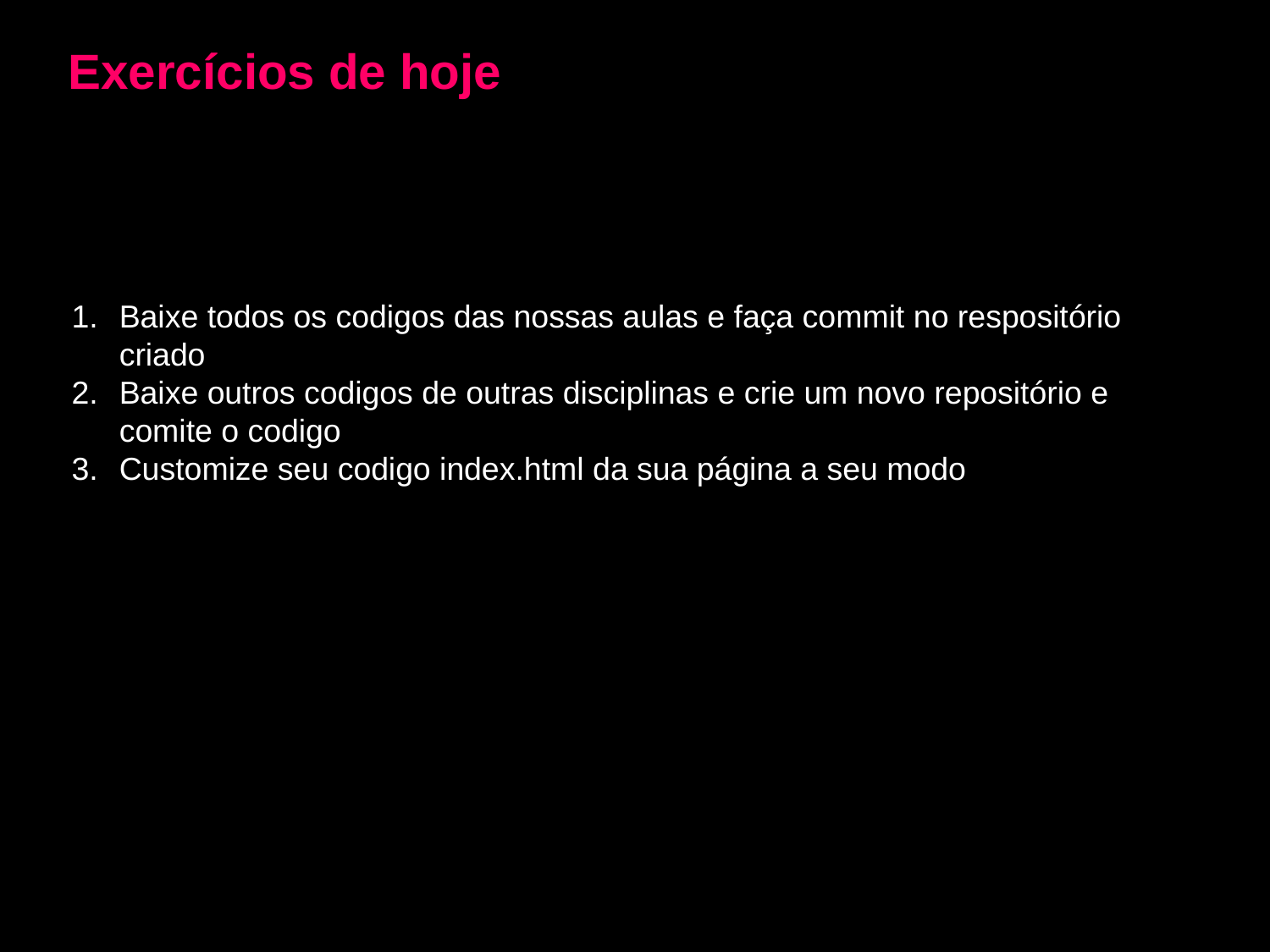

Exercícios de hoje
Baixe todos os codigos das nossas aulas e faça commit no respositório criado
Baixe outros codigos de outras disciplinas e crie um novo repositório e comite o codigo
Customize seu codigo index.html da sua página a seu modo